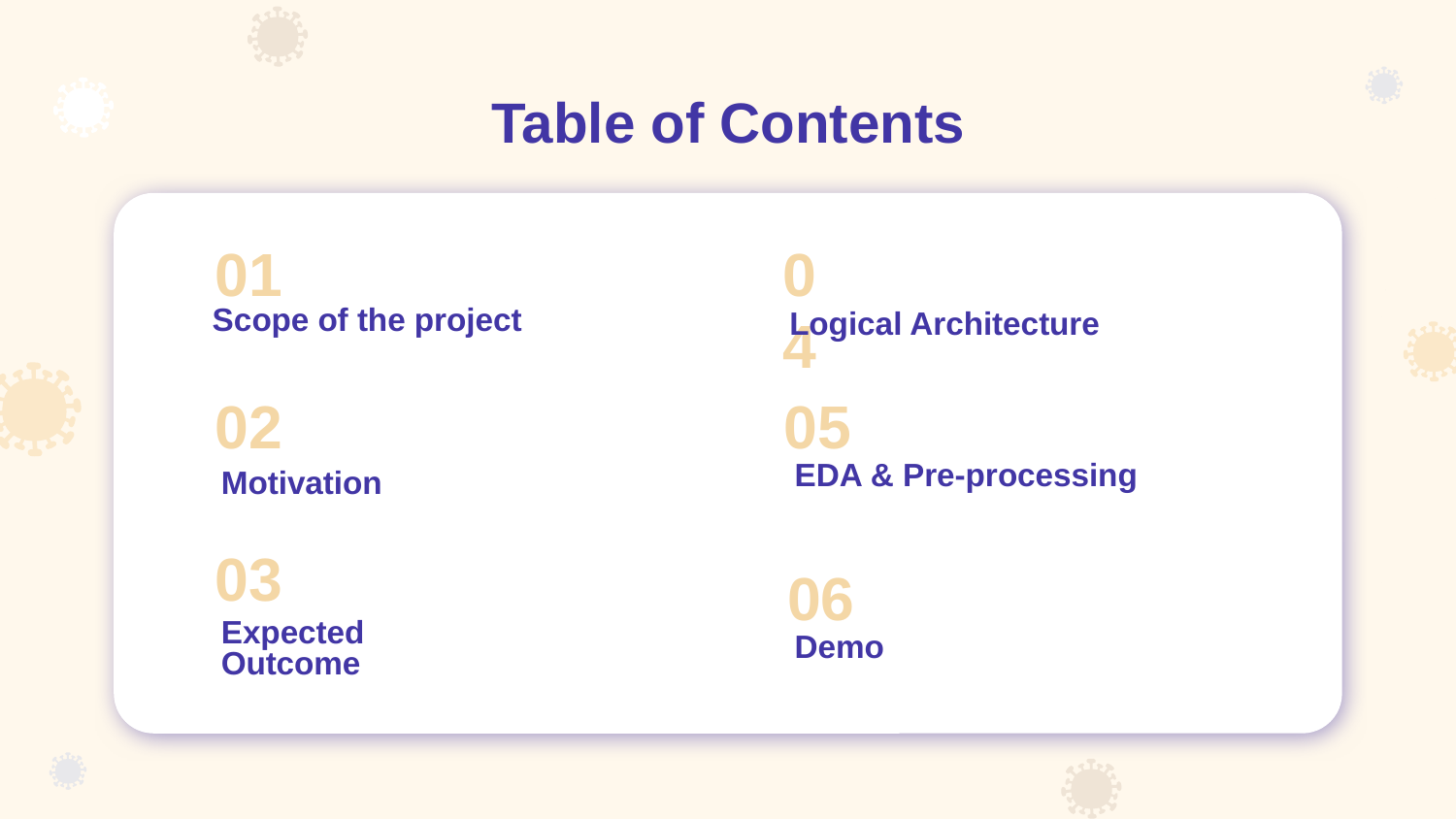

# Table of Contents
01
04
Scope of the project
Logical Architecture
05
02
EDA & Pre-processing

Motivation
03
06
Expected Outcome
Demo